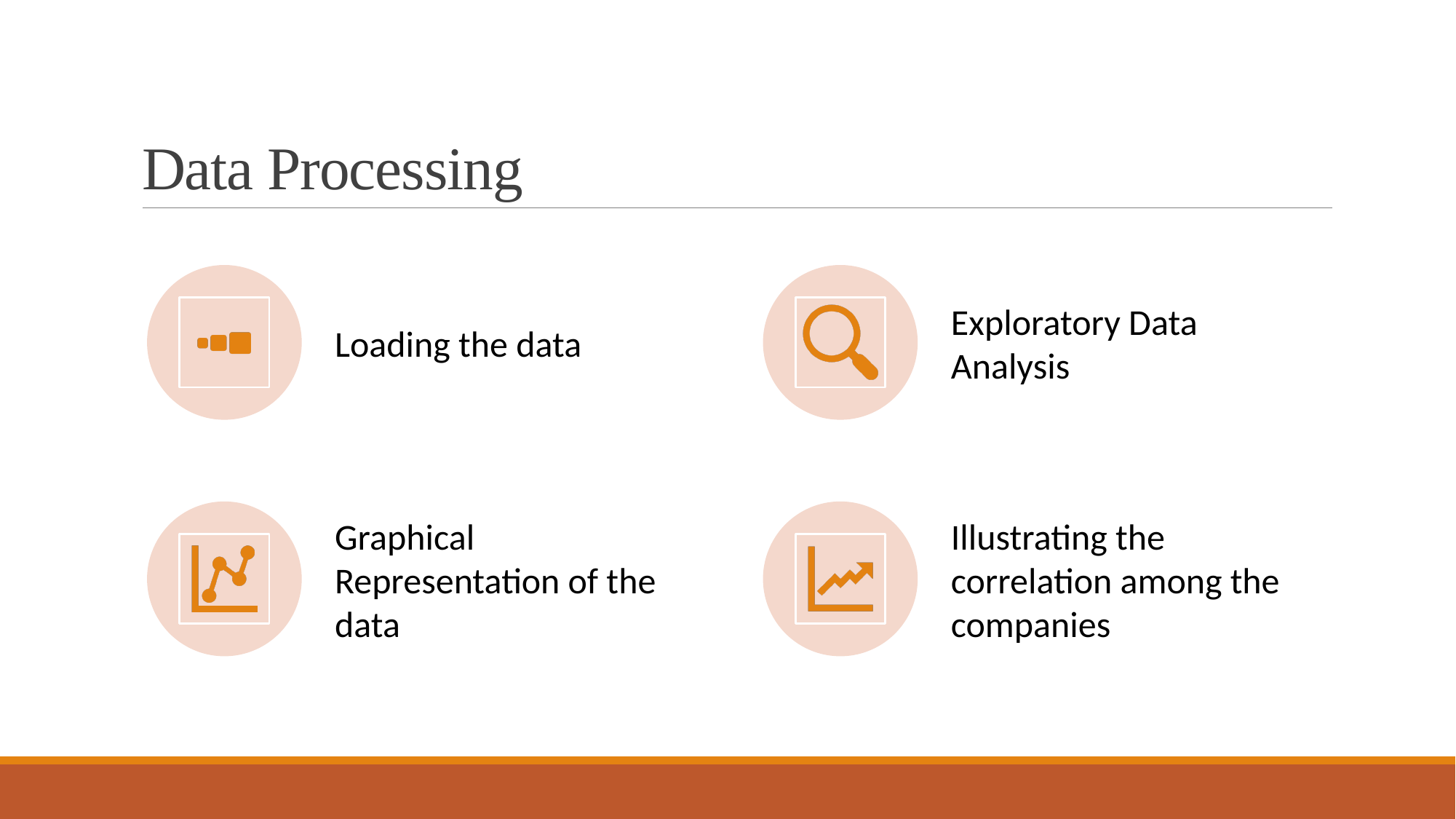

# Data Processing
Loading the data
Exploratory Data Analysis
Graphical Representation of the data
Illustrating the correlation among the companies